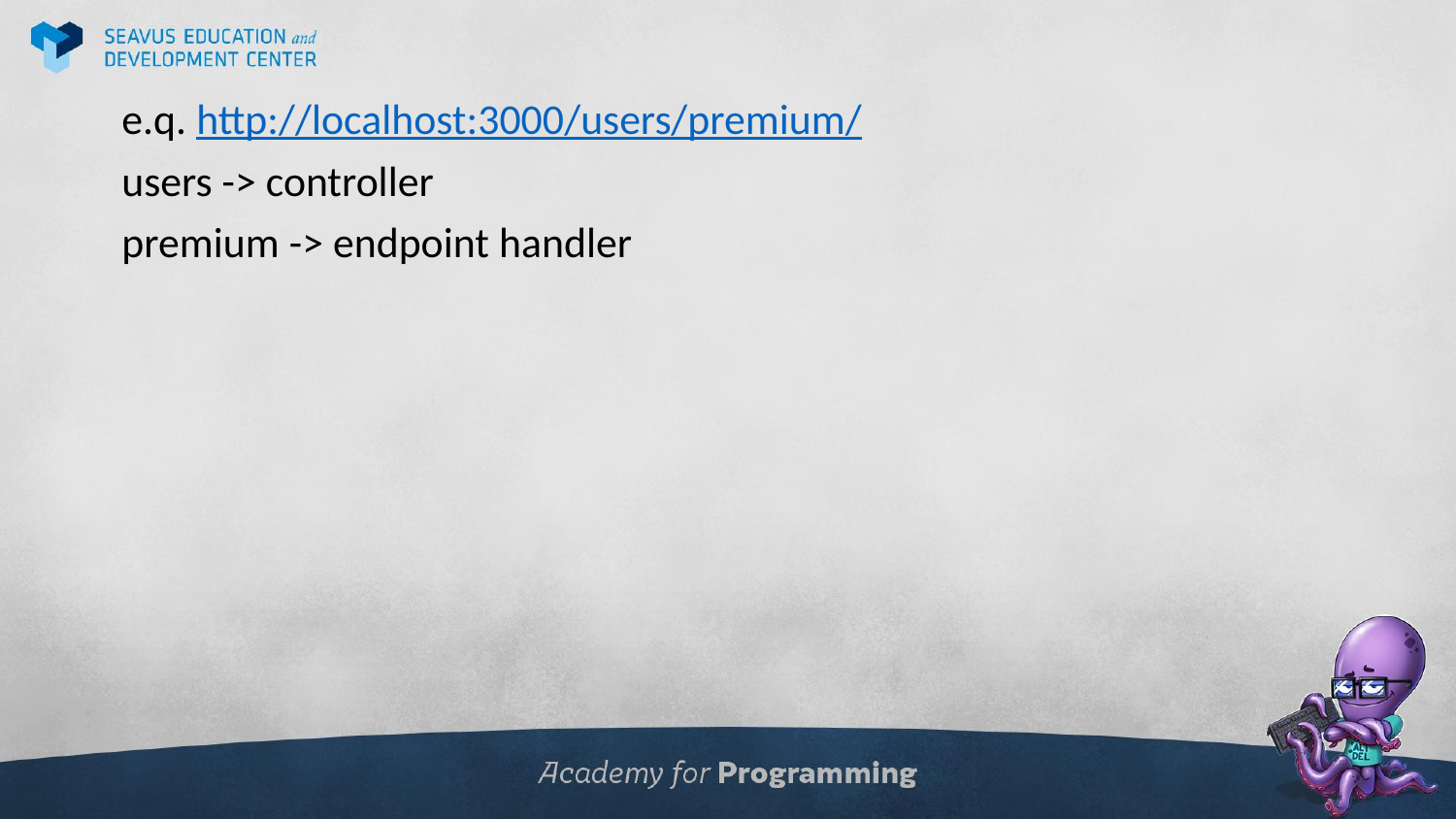

e.q. http://localhost:3000/users/premium/
users -> controller
premium -> endpoint handler